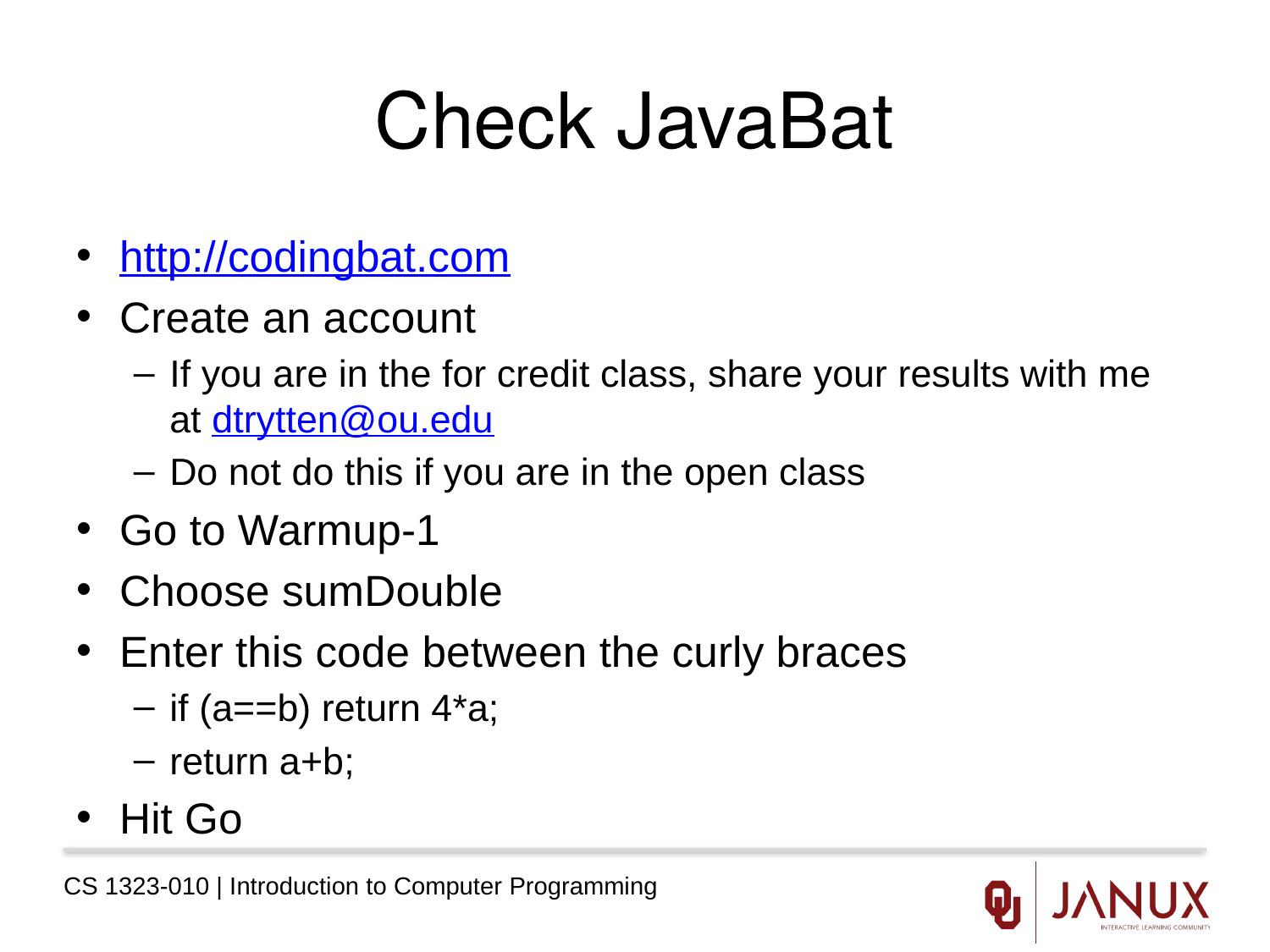

# Check JavaBat
http://codingbat.com
Create an account
If you are in the for credit class, share your results with me at dtrytten@ou.edu
Do not do this if you are in the open class
Go to Warmup-1
Choose sumDouble
Enter this code between the curly braces
if (a==b) return 4*a;
return a+b;
Hit Go